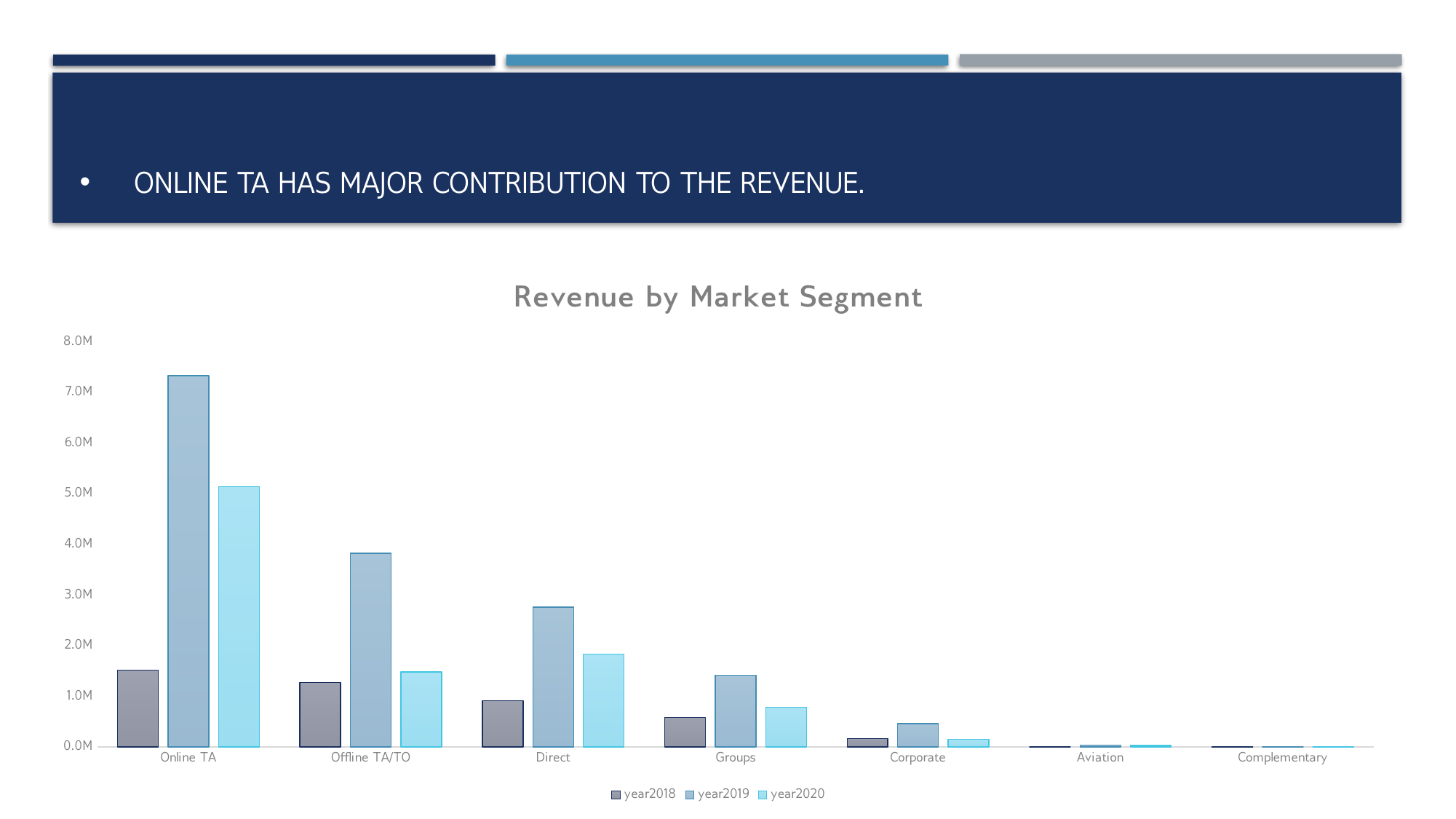

# Online TA HAS MAJOR CONTRIBUTION TO THE REVENUE.

### Chart: Revenue by Market Segment

| Category | year2018 | year2019 | year2020 |
|---|---|---|---|
| Online TA | 1521367.06 | 7330003.67 | 5144139.84 |
| Offline TA/TO | 1273597.89 | 3823217.75 | 1486361.91 |
| Direct | 911972.28 | 2762561.85 | 1834955.13 |
| Groups | 586438.98 | 1416745.93 | 788369.72 |
| Corporate | 167734.66 | 458386.0 | 154776.11 |
| Aviation | 0.0 | 36301.58 | 27657.11 |
| Complementary | 0.0 | 0.0 | 0.0 |